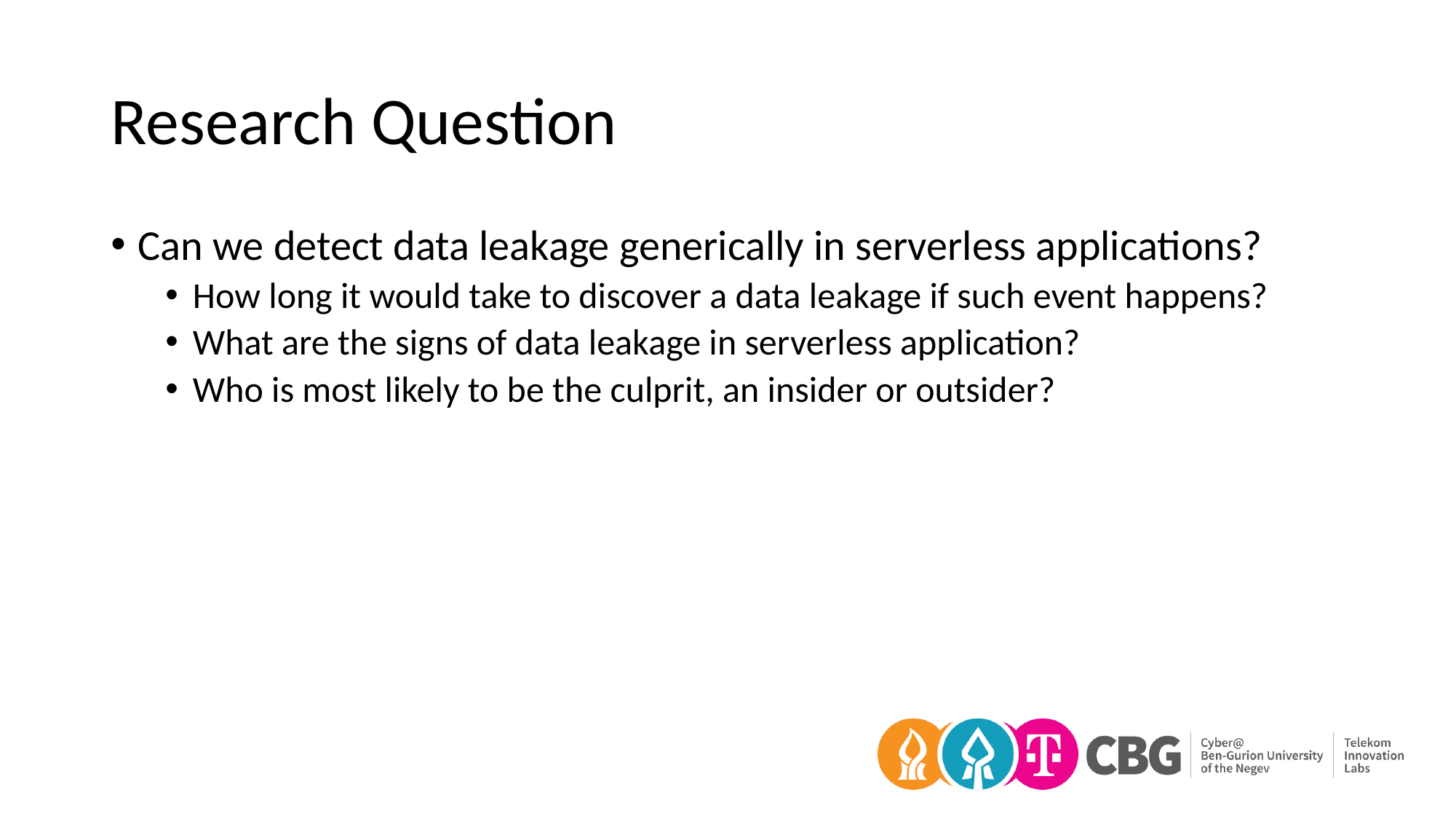

# Research Question
Can we detect data leakage generically in serverless applications?
How long it would take to discover a data leakage if such event happens?
What are the signs of data leakage in serverless application?
Who is most likely to be the culprit, an insider or outsider?